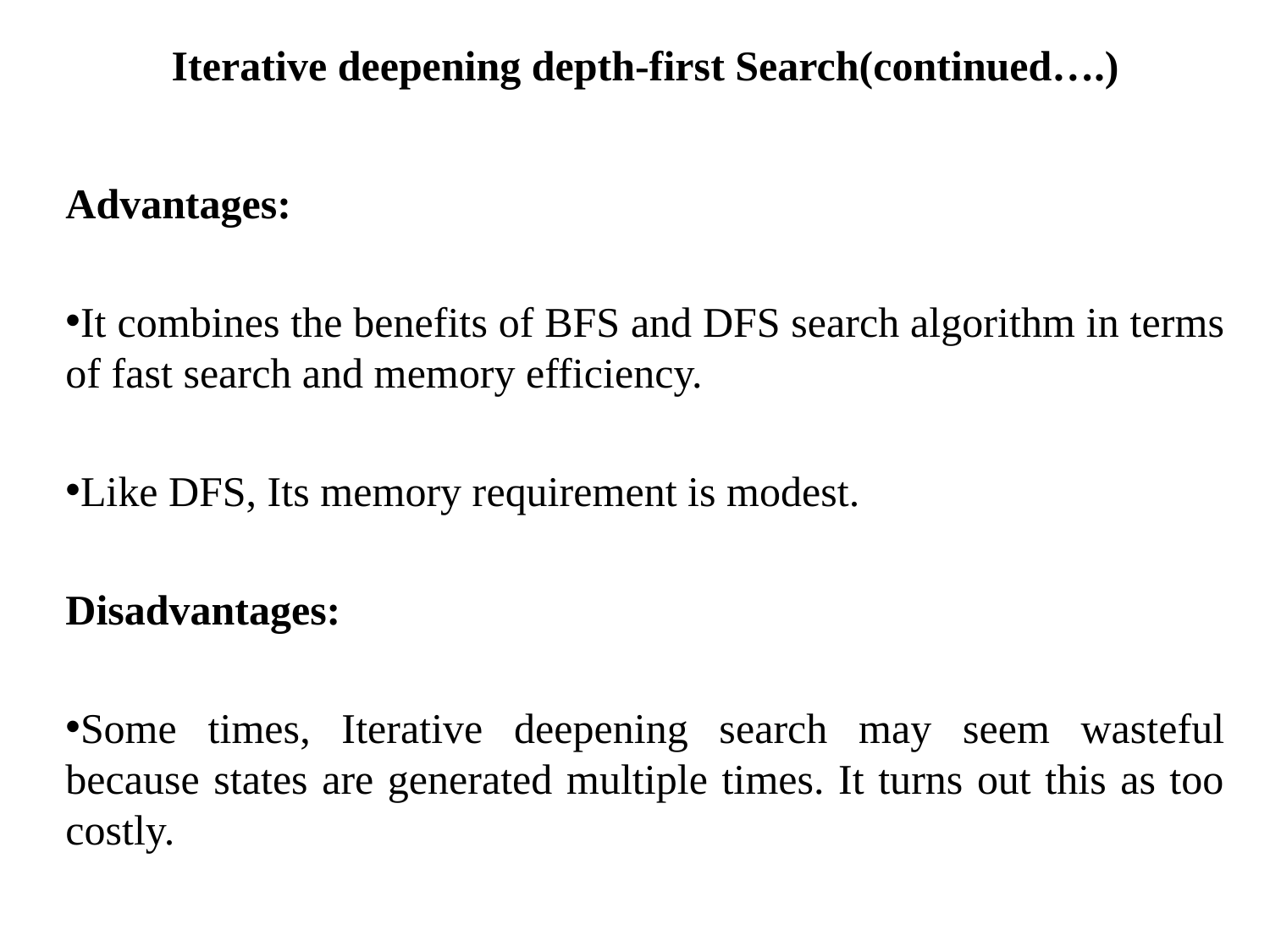

Iterative deepening depth-first Search(continued….)

Advantages:

It combines the benefits of BFS and DFS search algorithm in terms of fast search and memory efficiency.

Like DFS, Its memory requirement is modest.

Disadvantages:

Some times, Iterative deepening search may seem wasteful because states are generated multiple times. It turns out this as too costly.